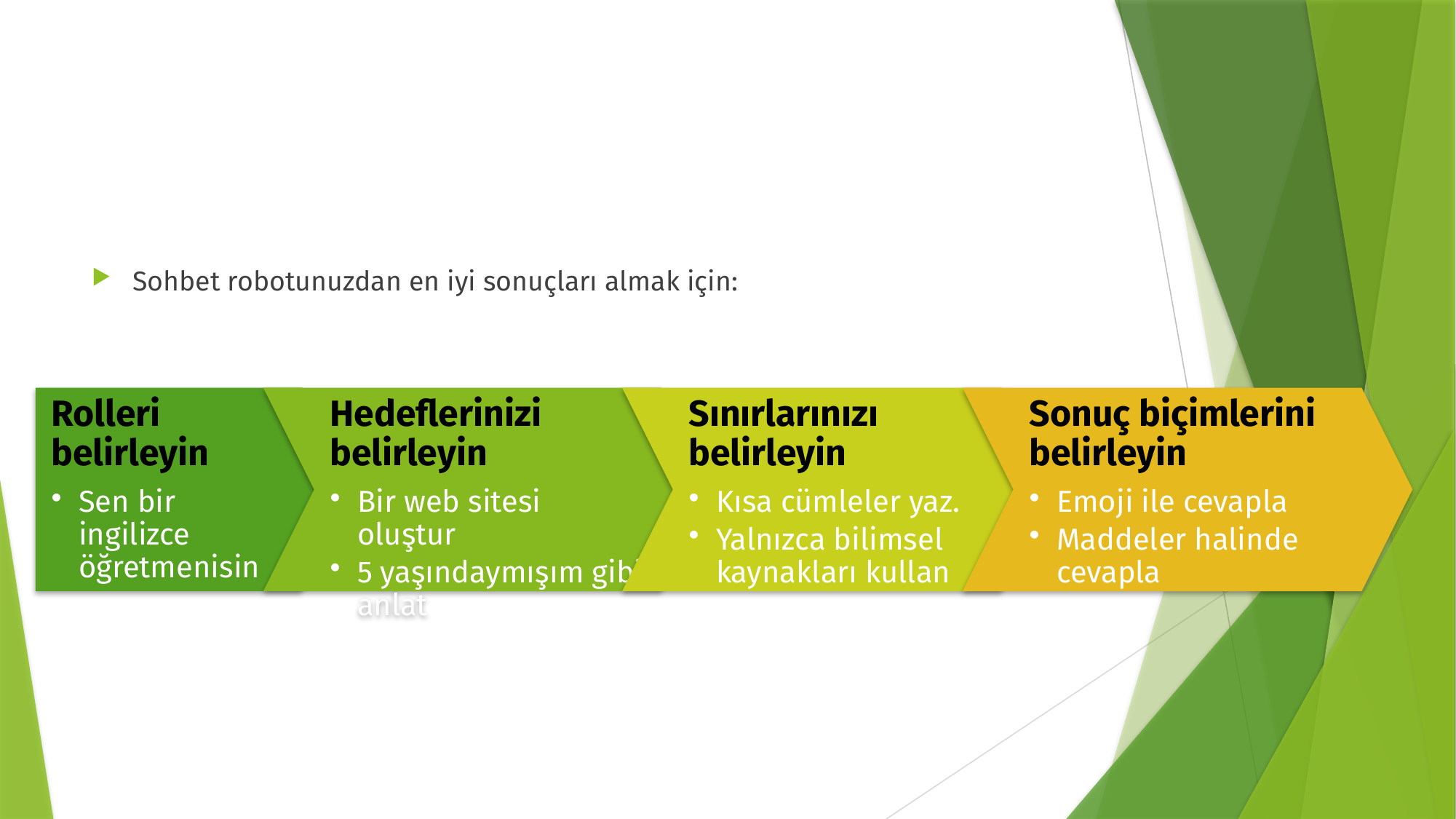

#
Sohbet robotunuzdan en iyi sonuçları almak için:

Rolleri belirleyin
Sen bir ingilizce öğretmenisin
Hedeflerinizi belirleyin
Bir web sitesi oluştur
5 yaşındaymışım gibi anlat
Sınırlarınızı belirleyin
Kısa cümleler yaz.
Yalnızca bilimsel kaynakları kullan
Sonuç biçimlerini belirleyin
Emoji ile cevapla
Maddeler halinde cevapla